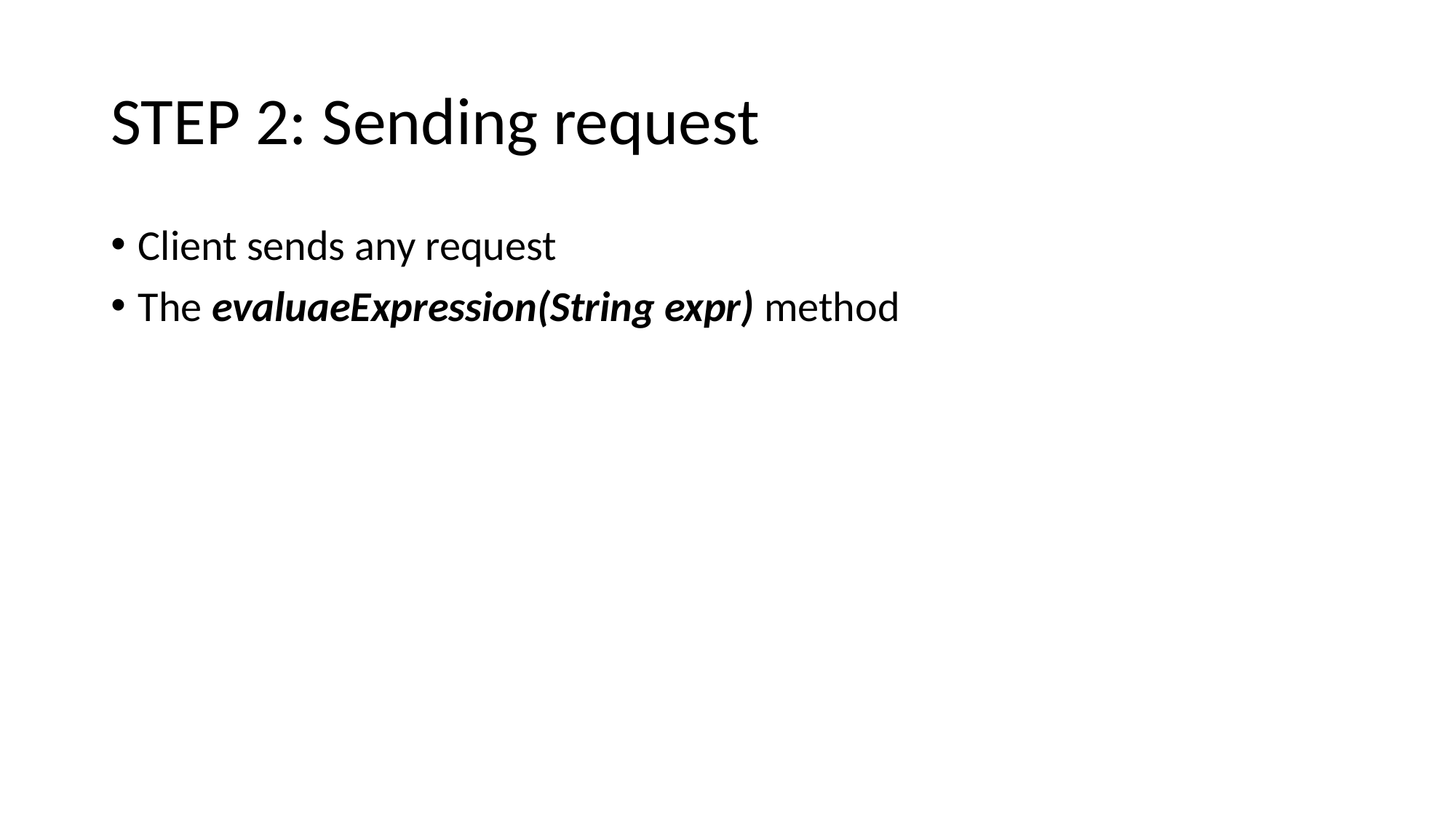

# STEP 2: Sending request
Client sends any request
The evaluaeExpression(String expr) method